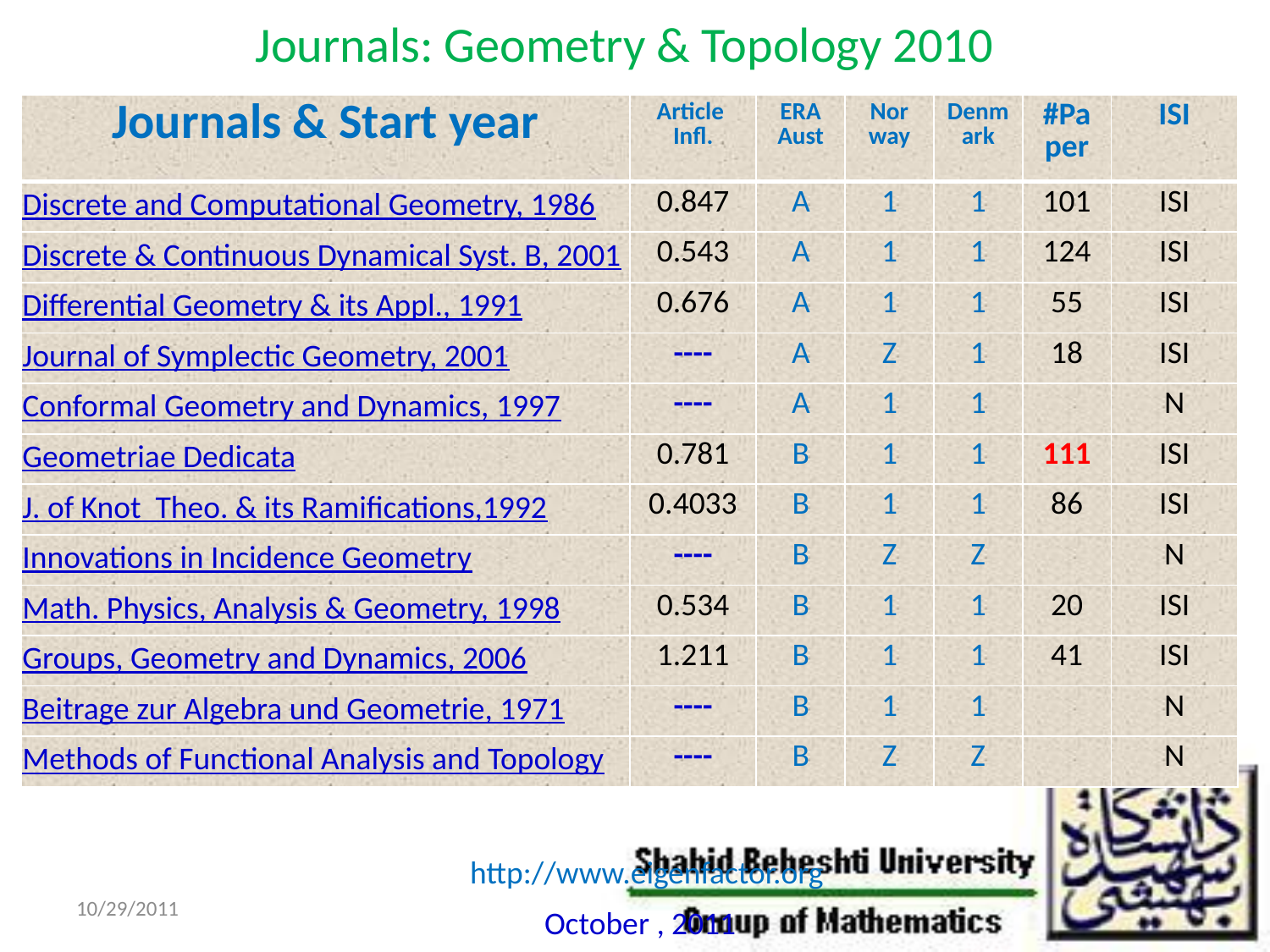

# Journals: Geometry & Topology 2010
| Journals & Start year | Article Infl. | ERA Aust | Nor way | Denmark | #Paper | ISI |
| --- | --- | --- | --- | --- | --- | --- |
| Discrete and Computational Geometry, 1986 | 0.847 | A | 1 | 1 | 101 | ISI |
| Discrete & Continuous Dynamical Syst. B, 2001 | 0.543 | A | 1 | 1 | 124 | ISI |
| Differential Geometry & its Appl., 1991 | 0.676 | A | 1 | 1 | 55 | ISI |
| Journal of Symplectic Geometry, 2001 | ---- | A | Z | 1 | 18 | ISI |
| Conformal Geometry and Dynamics, 1997 | ---- | A | 1 | 1 |  | N |
| Geometriae Dedicata | 0.781 | B | 1 | 1 | 111 | ISI |
| J. of Knot Theo. & its Ramifications,1992 | 0.4033 | B | 1 | 1 | 86 | ISI |
| Innovations in Incidence Geometry | ---- | B | Z | Z |  | N |
| Math. Physics, Analysis & Geometry, 1998 | 0.534 | B | 1 | 1 | 20 | ISI |
| Groups, Geometry and Dynamics, 2006 | 1.211 | B | 1 | 1 | 41 | ISI |
| Beitrage zur Algebra und Geometrie, 1971 | ---- | B | 1 | 1 |  | N |
| Methods of Functional Analysis and Topology | ---- | B | Z | Z |  | N |
http://www.eigenfactor.org
10/29/2011
October , 2011